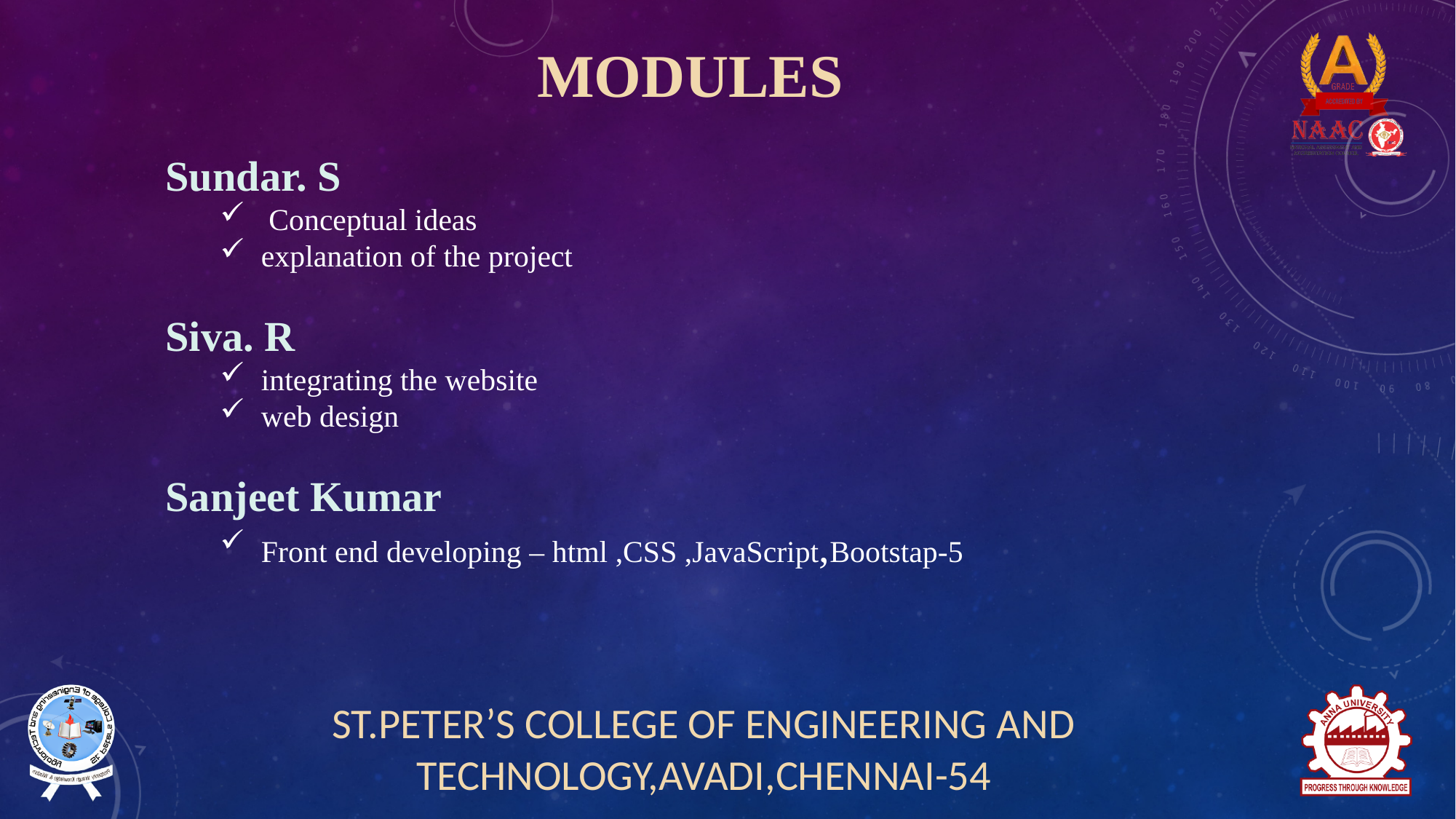

# MODULES
Sundar. S
 Conceptual ideas
explanation of the project

Siva. R
integrating the website
web design

Sanjeet Kumar
Front end developing – html ,CSS ,JavaScript,Bootstap-5